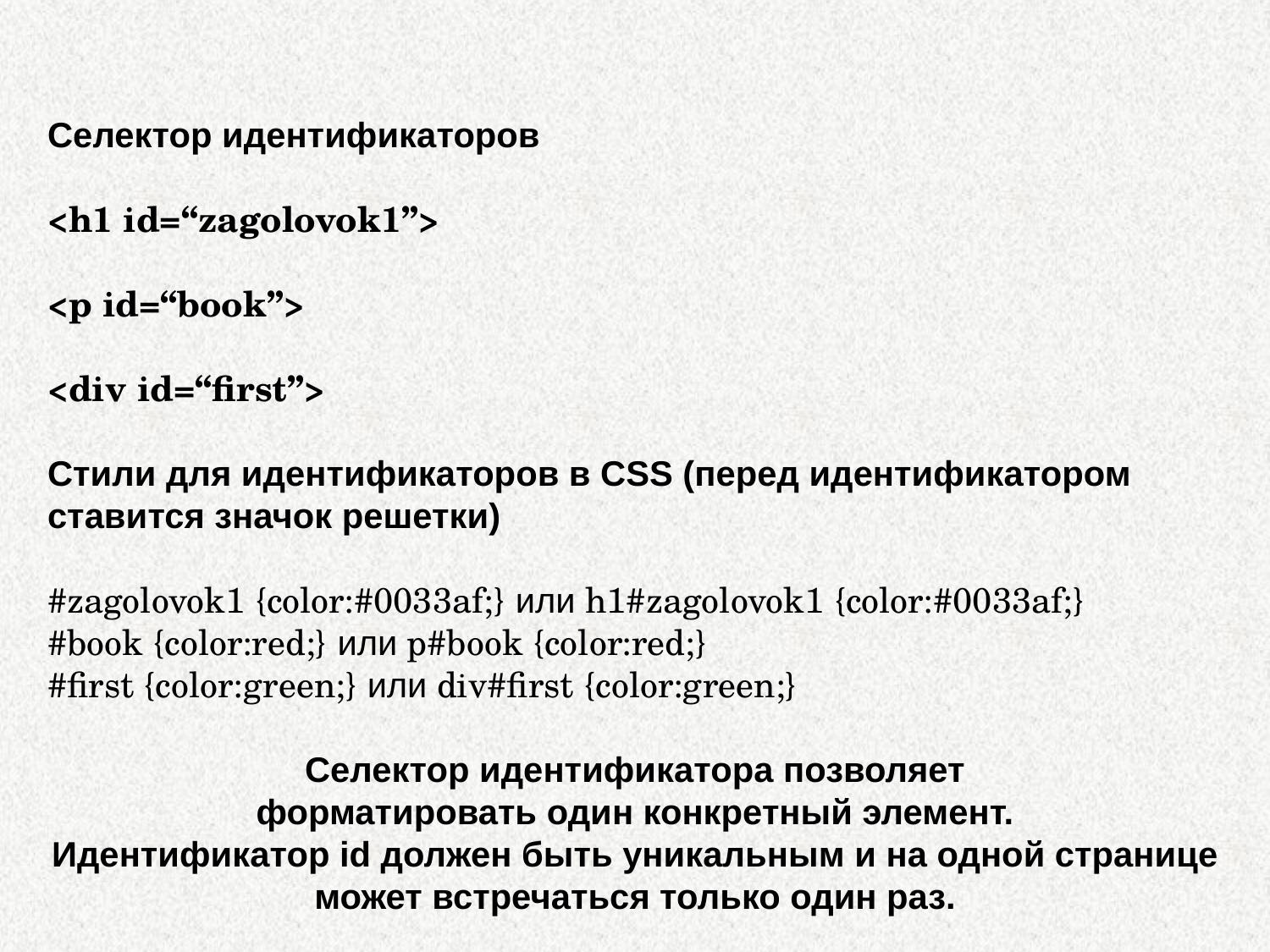

Селектор идентификаторов

<h1 id=“zagolovok1”>

<p id=“book”>

<div id=“first”>

Стили для идентификаторов в CSS (перед идентификатором ставится значок решетки)

#zagolovok1 {color:#0033af;} или h1#zagolovok1 {color:#0033af;}
#book {color:red;} или p#book {color:red;}
#first {color:green;} или div#first {color:green;}

Селектор идентификатора позволяет форматировать один конкретный элемент. Идентификатор id должен быть уникальным и на одной странице может встречаться только один раз.